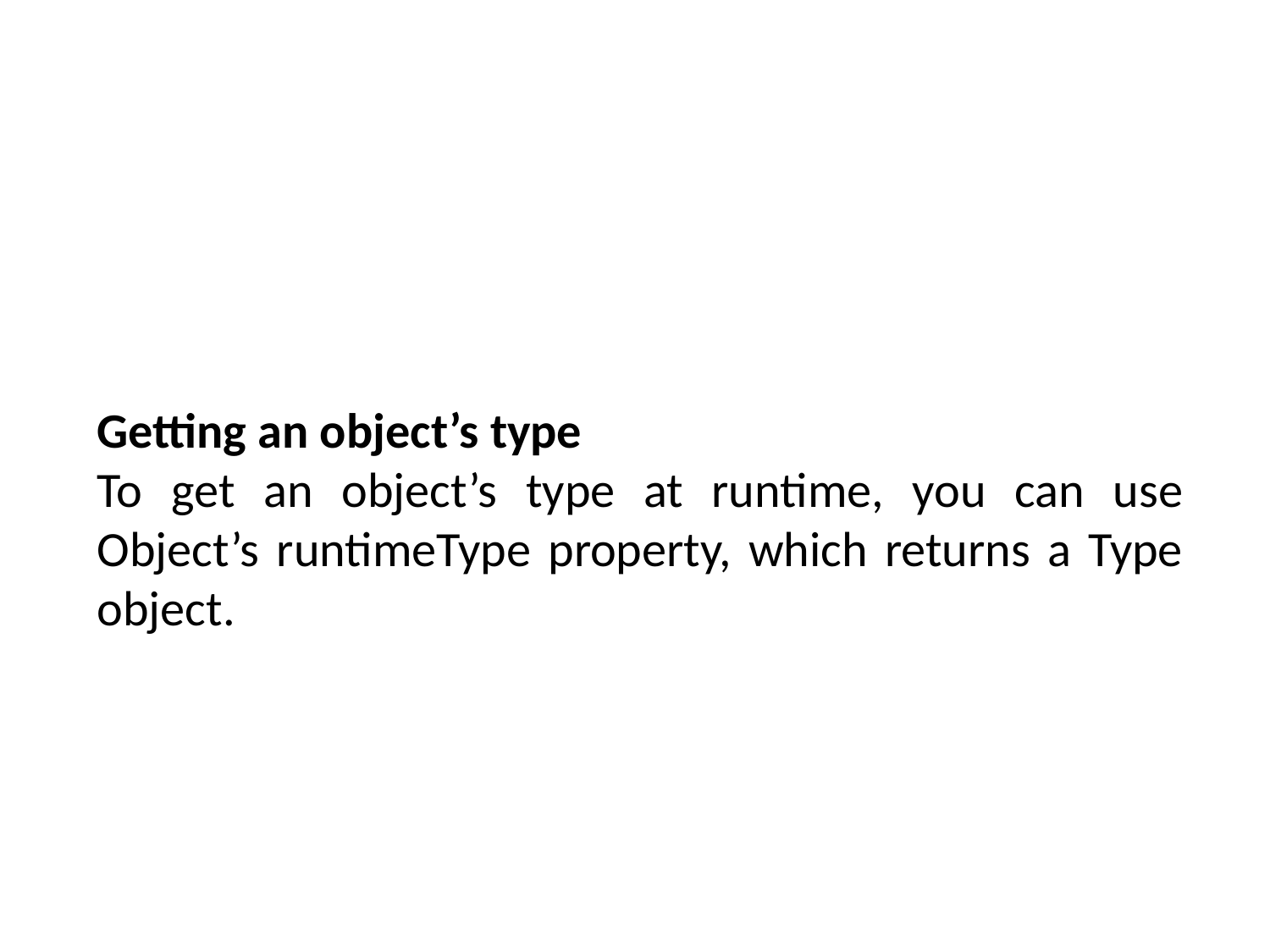

Getting an object’s type
To get an object’s type at runtime, you can use Object’s runtimeType property, which returns a Type object.